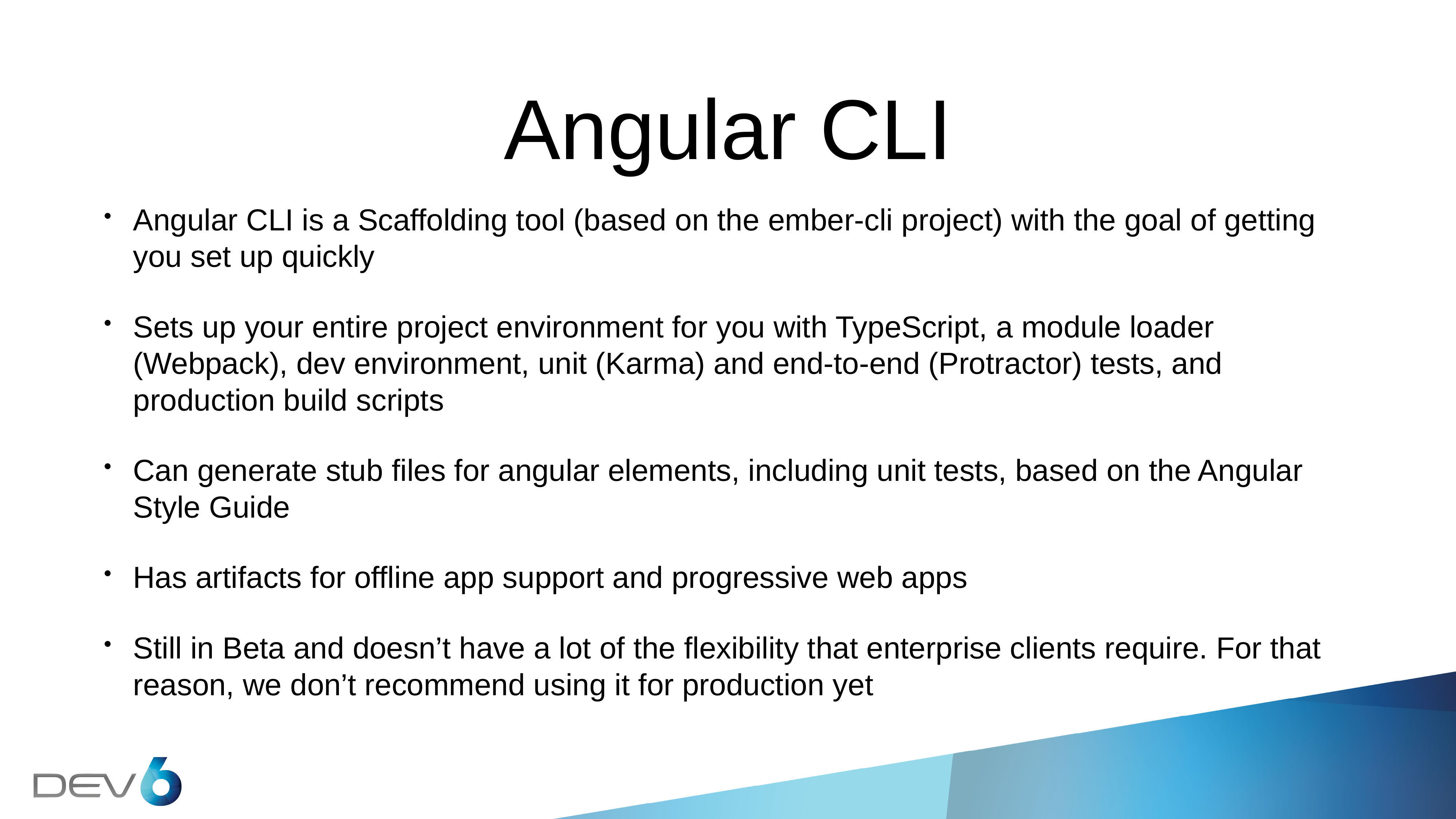

# Angular CLI
Angular CLI is a Scaffolding tool (based on the ember-cli project) with the goal of getting you set up quickly
Sets up your entire project environment for you with TypeScript, a module loader (Webpack), dev environment, unit (Karma) and end-to-end (Protractor) tests, and production build scripts
Can generate stub files for angular elements, including unit tests, based on the Angular Style Guide
Has artifacts for offline app support and progressive web apps
Still in Beta and doesn’t have a lot of the flexibility that enterprise clients require. For that reason, we don’t recommend using it for production yet